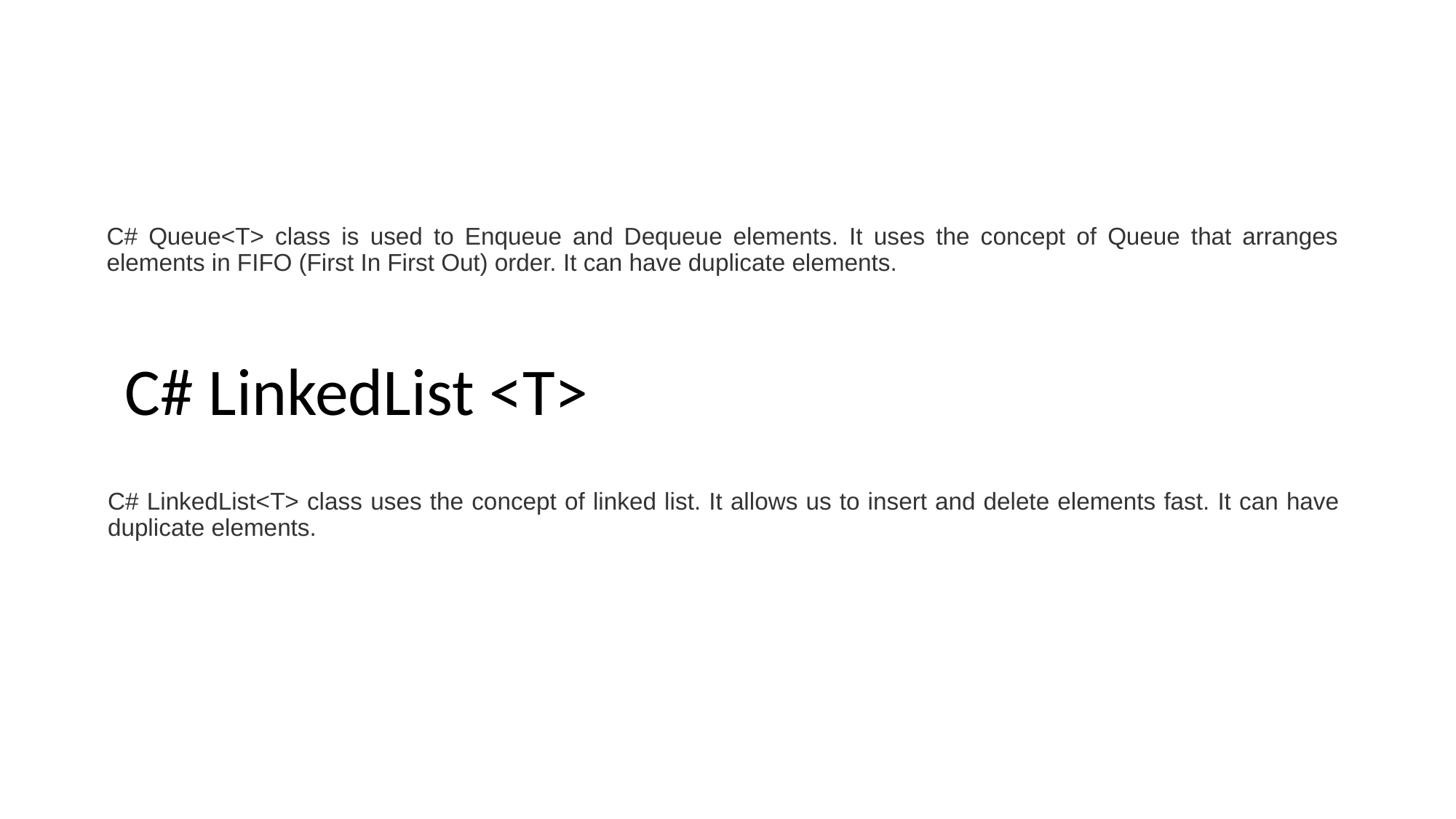

# C# Queue <T>
C# Queue<T> class is used to Enqueue and Dequeue elements. It uses the concept of Queue that arranges elements in FIFO (First In First Out) order. It can have duplicate elements.
C# LinkedList <T>
C# LinkedList<T> class uses the concept of linked list. It allows us to insert and delete elements fast. It can have duplicate elements.